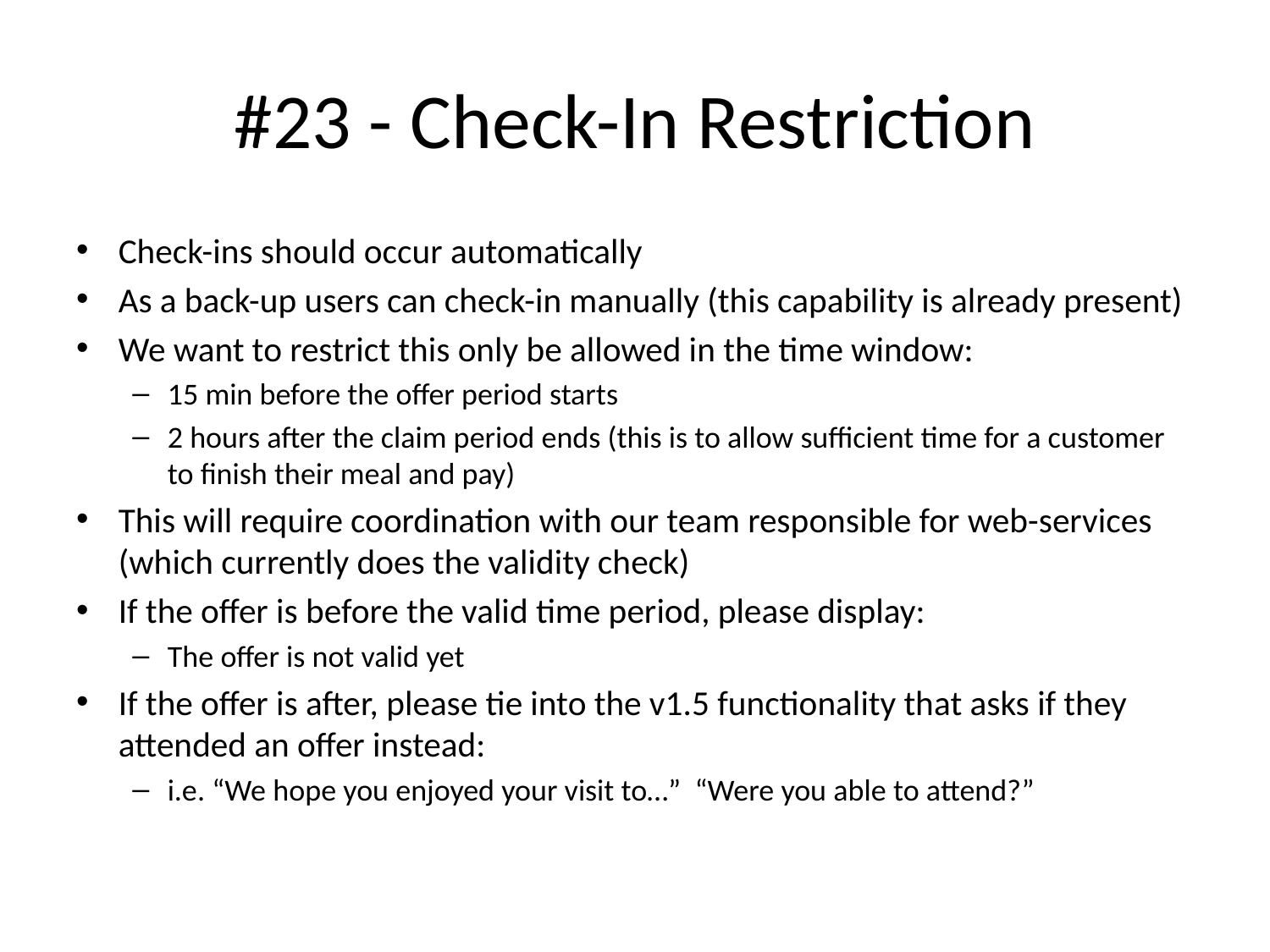

# #23 - Check-In Restriction
Check-ins should occur automatically
As a back-up users can check-in manually (this capability is already present)
We want to restrict this only be allowed in the time window:
15 min before the offer period starts
2 hours after the claim period ends (this is to allow sufficient time for a customer to finish their meal and pay)
This will require coordination with our team responsible for web-services (which currently does the validity check)
If the offer is before the valid time period, please display:
The offer is not valid yet
If the offer is after, please tie into the v1.5 functionality that asks if they attended an offer instead:
i.e. “We hope you enjoyed your visit to…”  “Were you able to attend?”